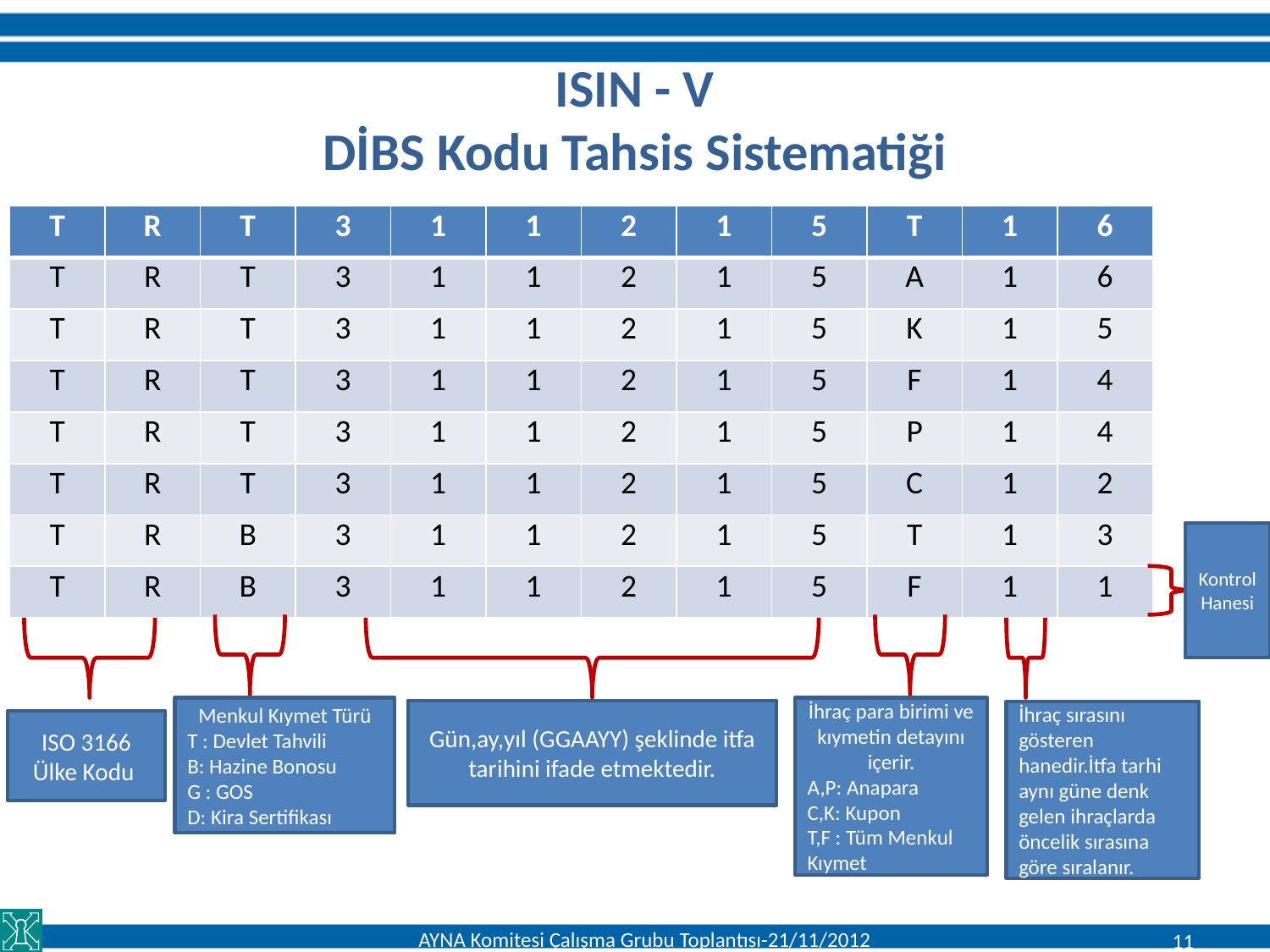

# ISIN - V DİBS Kodu Tahsis Sistematiği
| T | R | T | 3 | 1 | 1 | 2 | 1 | 5 | T | 1 | 6 |
| --- | --- | --- | --- | --- | --- | --- | --- | --- | --- | --- | --- |
| T | R | T | 3 | 1 | 1 | 2 | 1 | 5 | A | 1 | 6 |
| T | R | T | 3 | 1 | 1 | 2 | 1 | 5 | K | 1 | 5 |
| T | R | T | 3 | 1 | 1 | 2 | 1 | 5 | F | 1 | 4 |
| T | R | T | 3 | 1 | 1 | 2 | 1 | 5 | P | 1 | 4 |
| T | R | T | 3 | 1 | 1 | 2 | 1 | 5 | C | 1 | 2 |
| T | R | B | 3 | 1 | 1 | 2 | 1 | 5 | T | 1 | 3 |
| T | R | B | 3 | 1 | 1 | 2 | 1 | 5 | F | 1 | 1 |

Kontrol Hanesi

Menkul Kıymet Türü
T : Devlet Tahvili
B: Hazine Bonosu
G : GOS
D: Kira Sertifikası
İhraç para birimi ve kıymetin detayını içerir.
A,P: Anapara
C,K: Kupon
T,F : Tüm Menkul Kıymet
Gün,ay,yıl (GGAAYY) şeklinde itfa tarihini ifade etmektedir.
İhraç sırasını gösteren hanedir.İtfa tarhi aynı güne denk gelen ihraçlarda öncelik sırasına göre sıralanır.
ISO 3166 Ülke Kodu
AYNA Komitesi Çalışma Grubu Toplantısı-21/11/2012
11